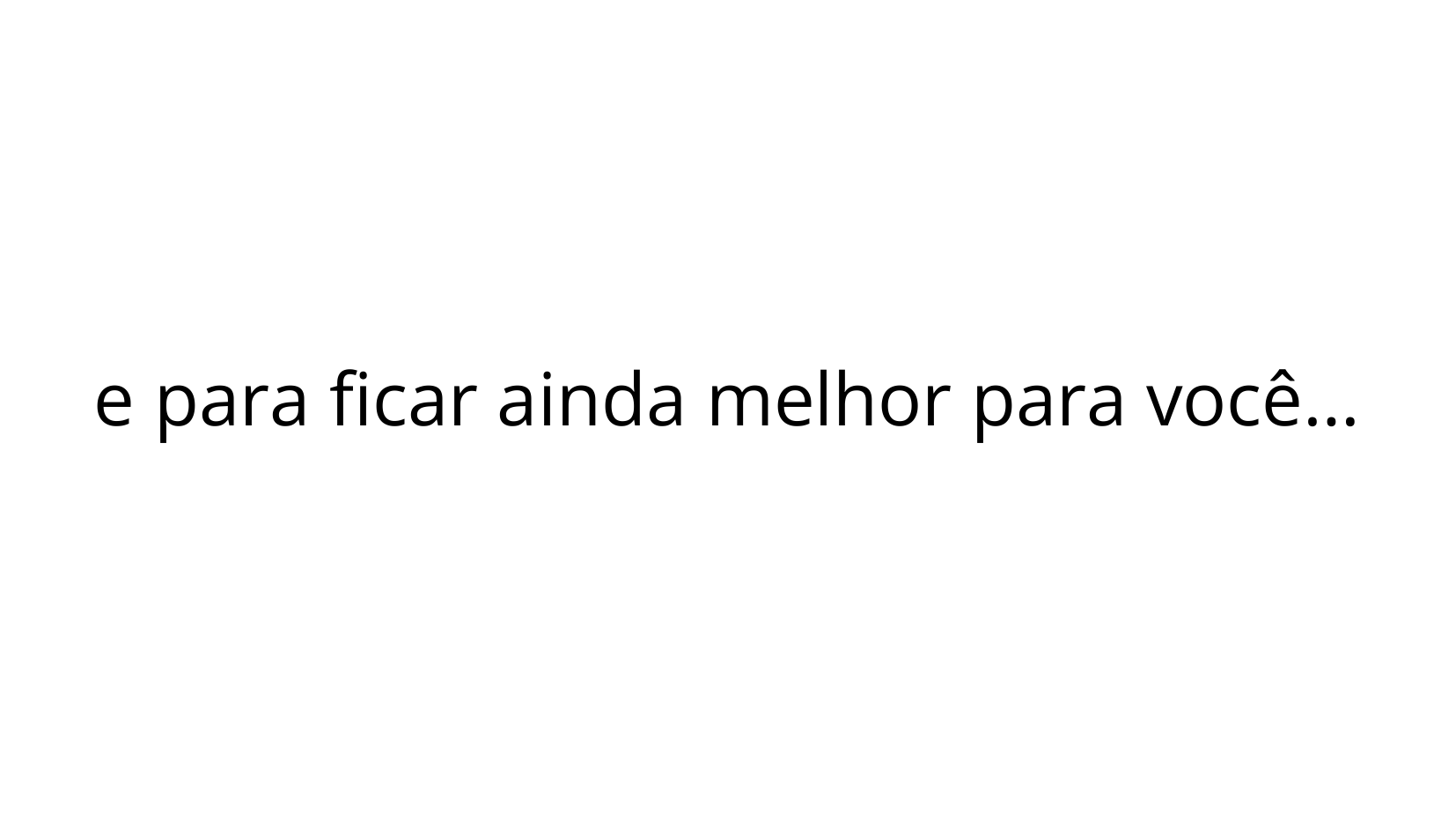

e para ficar ainda melhor para você…